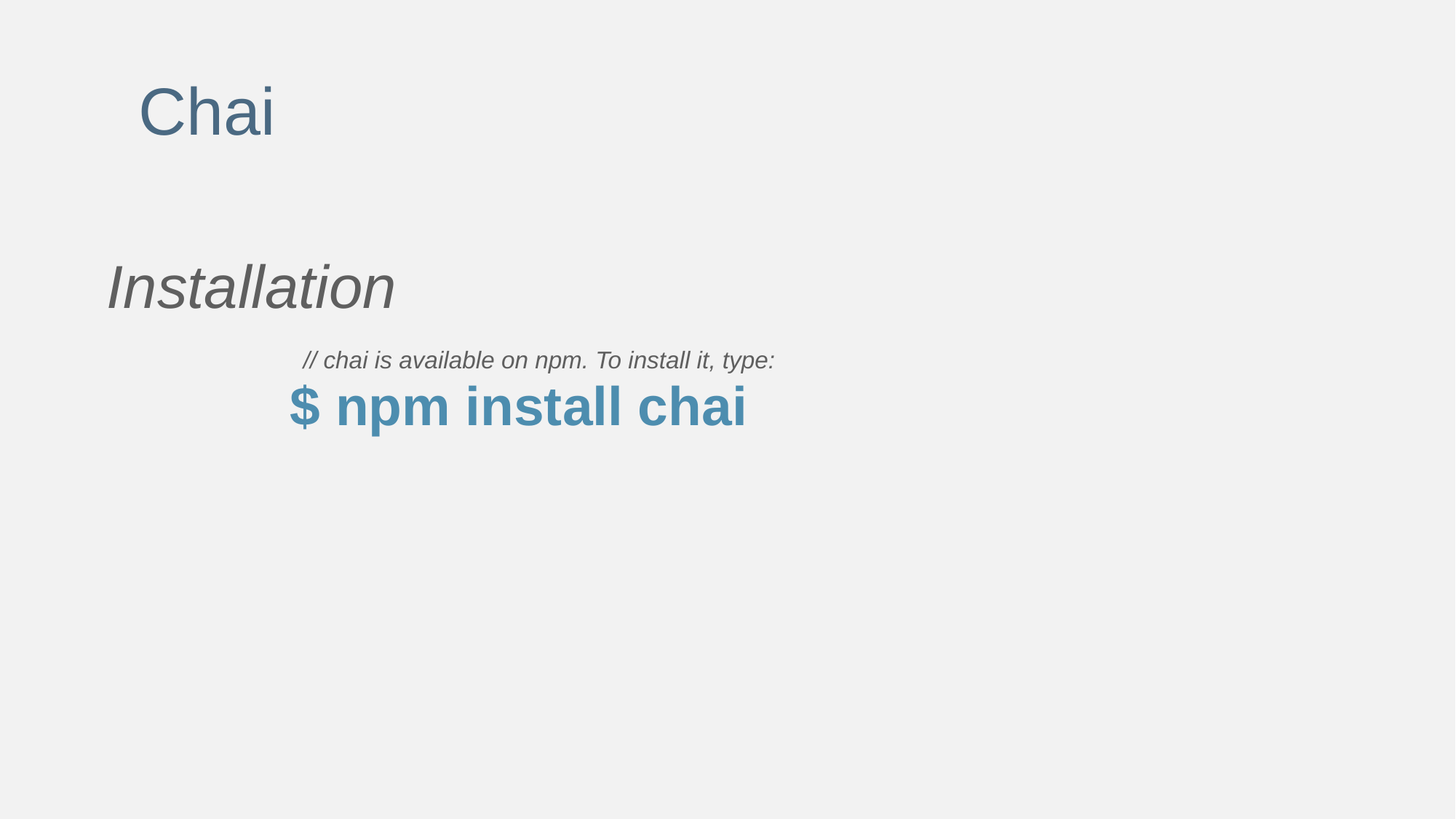

Chai

Installation
	             // chai is available on npm. To install it, type:
                  $ npm install chai